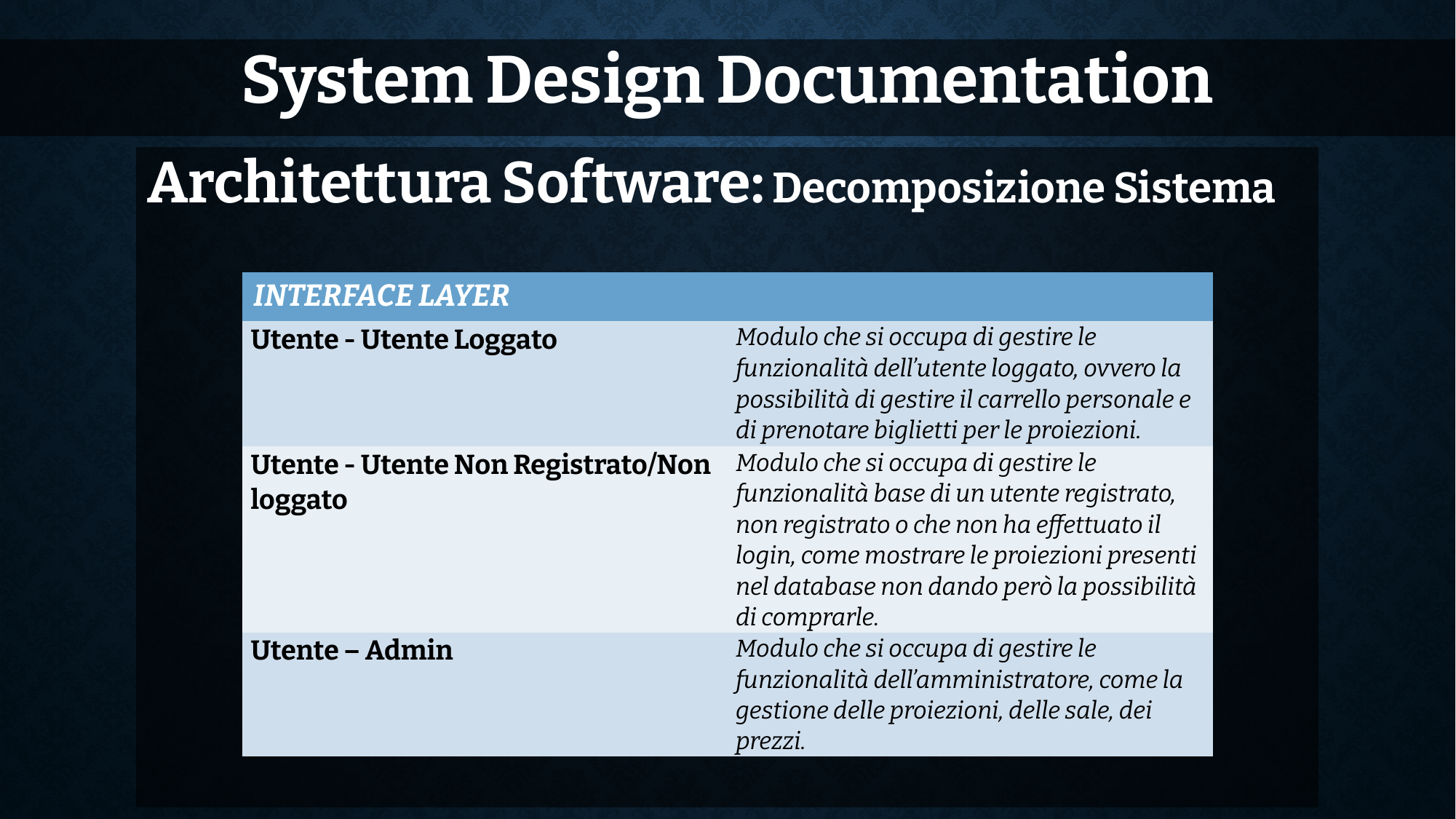

System Design Documentation
Architettura Software: Decomposizione Sistema

| INTERFACE LAYER |  |
| --- | --- |
| Utente - Utente Loggato | Modulo che si occupa di gestire le funzionalità dell’utente loggato, ovvero la possibilità di gestire il carrello personale e di prenotare biglietti per le proiezioni. |
| Utente - Utente Non Registrato/Non loggato | Modulo che si occupa di gestire le funzionalità base di un utente registrato, non registrato o che non ha effettuato il login, come mostrare le proiezioni presenti nel database non dando però la possibilità di comprarle. |
| Utente – Admin | Modulo che si occupa di gestire le funzionalità dell’amministratore, come la gestione delle proiezioni, delle sale, dei prezzi. |